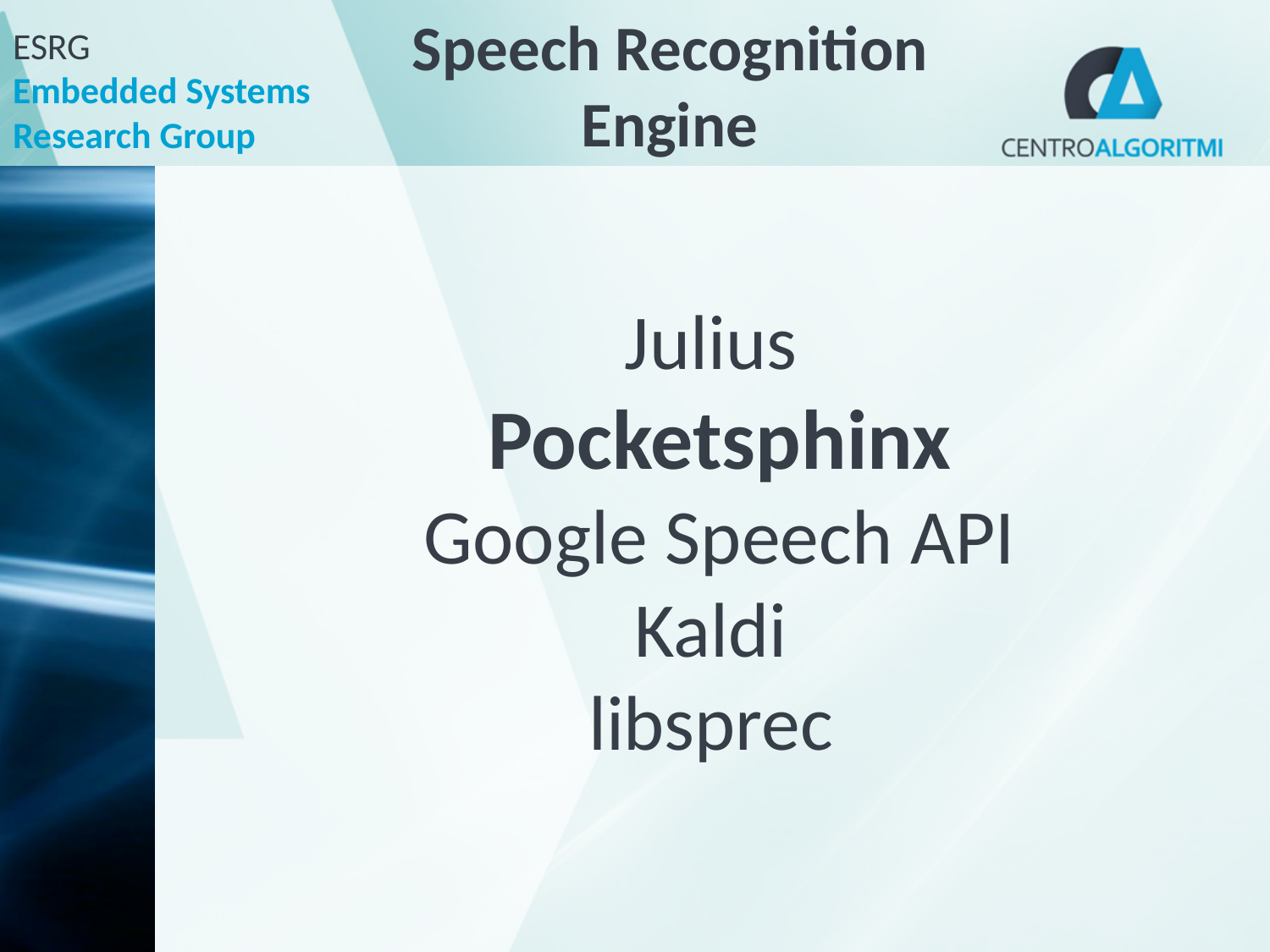

# Speech Recognition Engine

Julius
Pocketsphinx
Google Speech API
Kaldi
libsprec